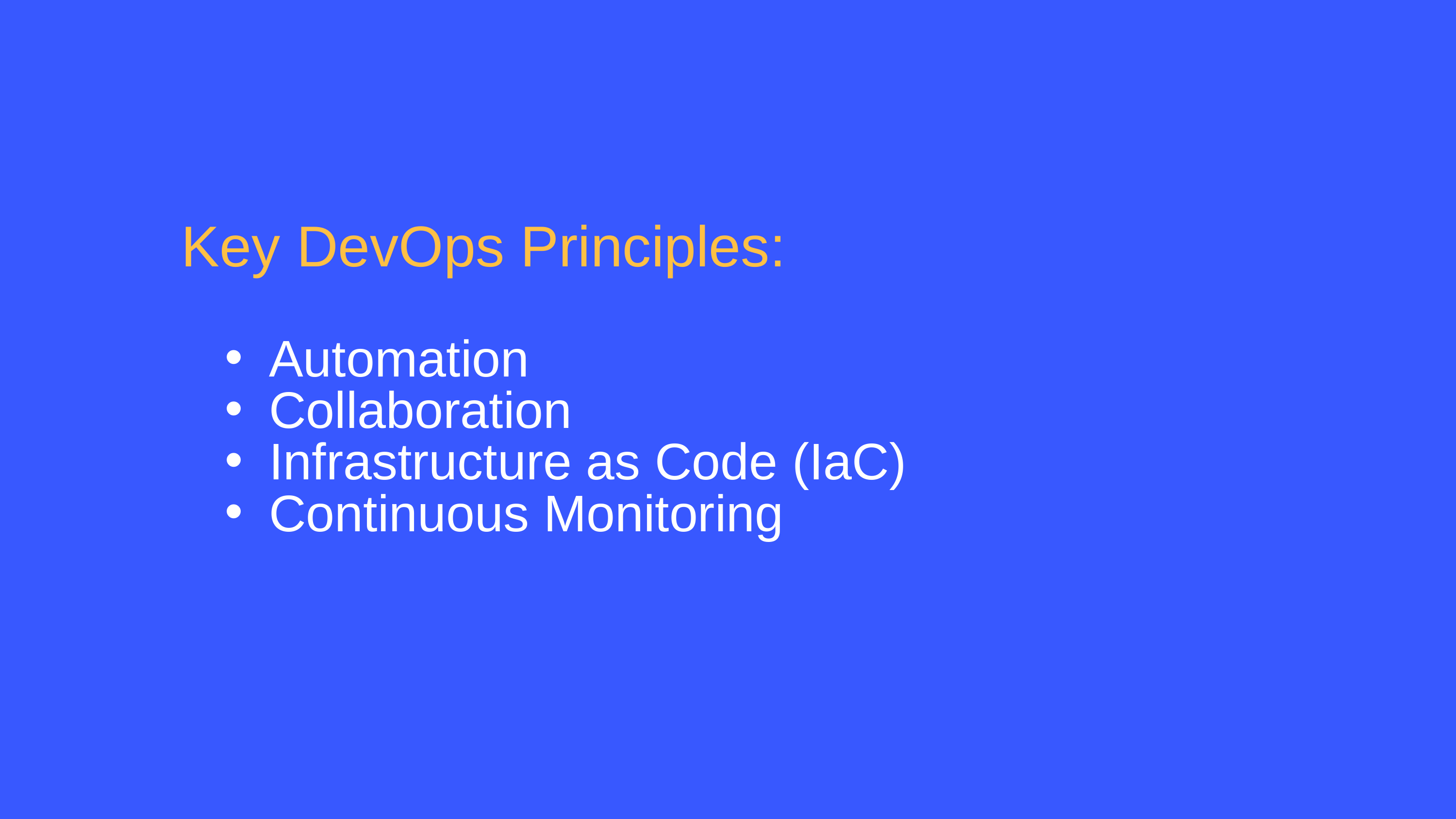

Key DevOps Principles:

Automation
Collaboration
Infrastructure as Code (IaC)
Continuous Monitoring